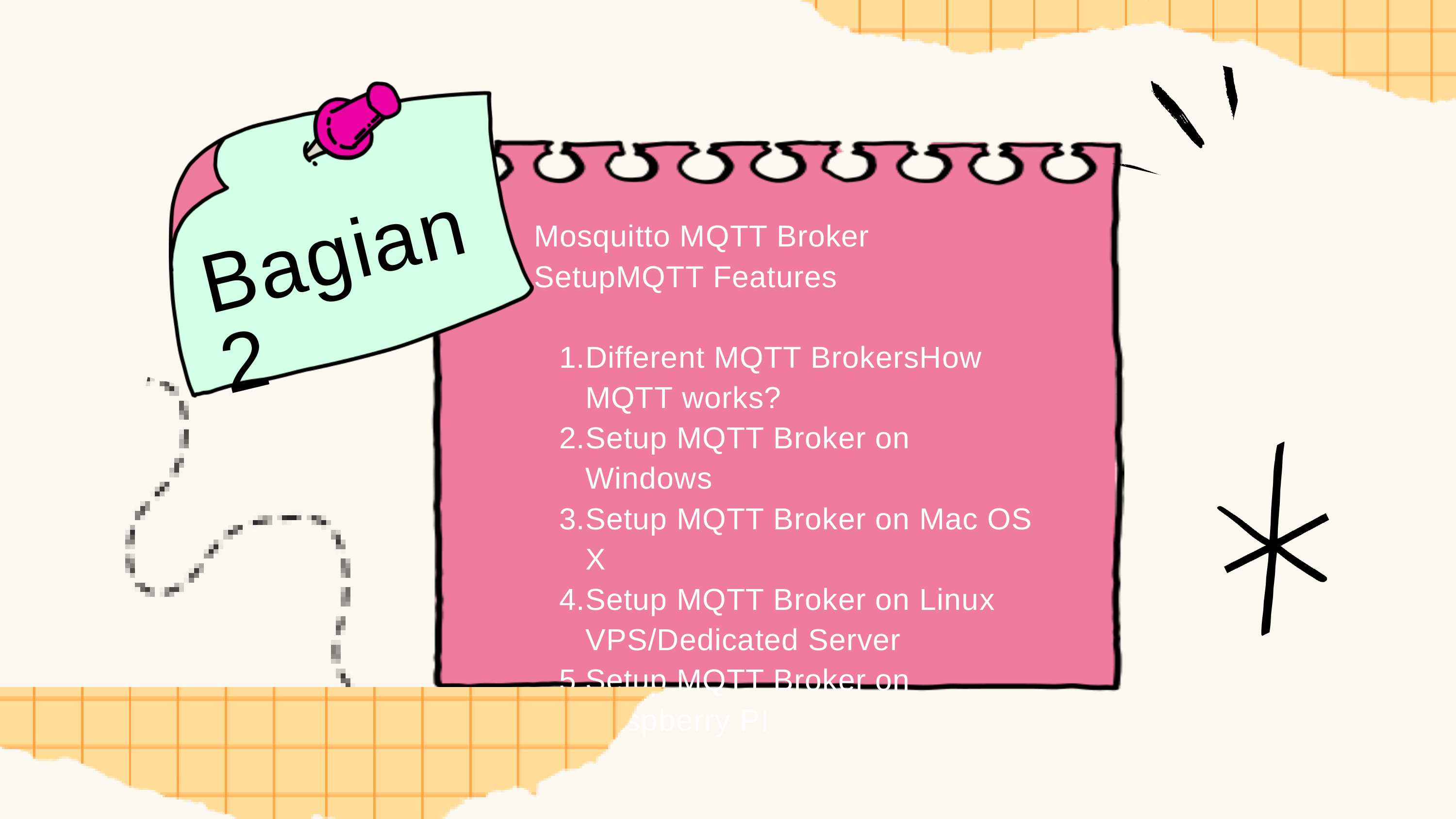

Mosquitto MQTT Broker SetupMQTT Features

Different MQTT BrokersHow MQTT works?
Setup MQTT Broker on Windows
Setup MQTT Broker on Mac OS X
Setup MQTT Broker on Linux VPS/Dedicated Server
Setup MQTT Broker on Raspberry PI
Bagian 2